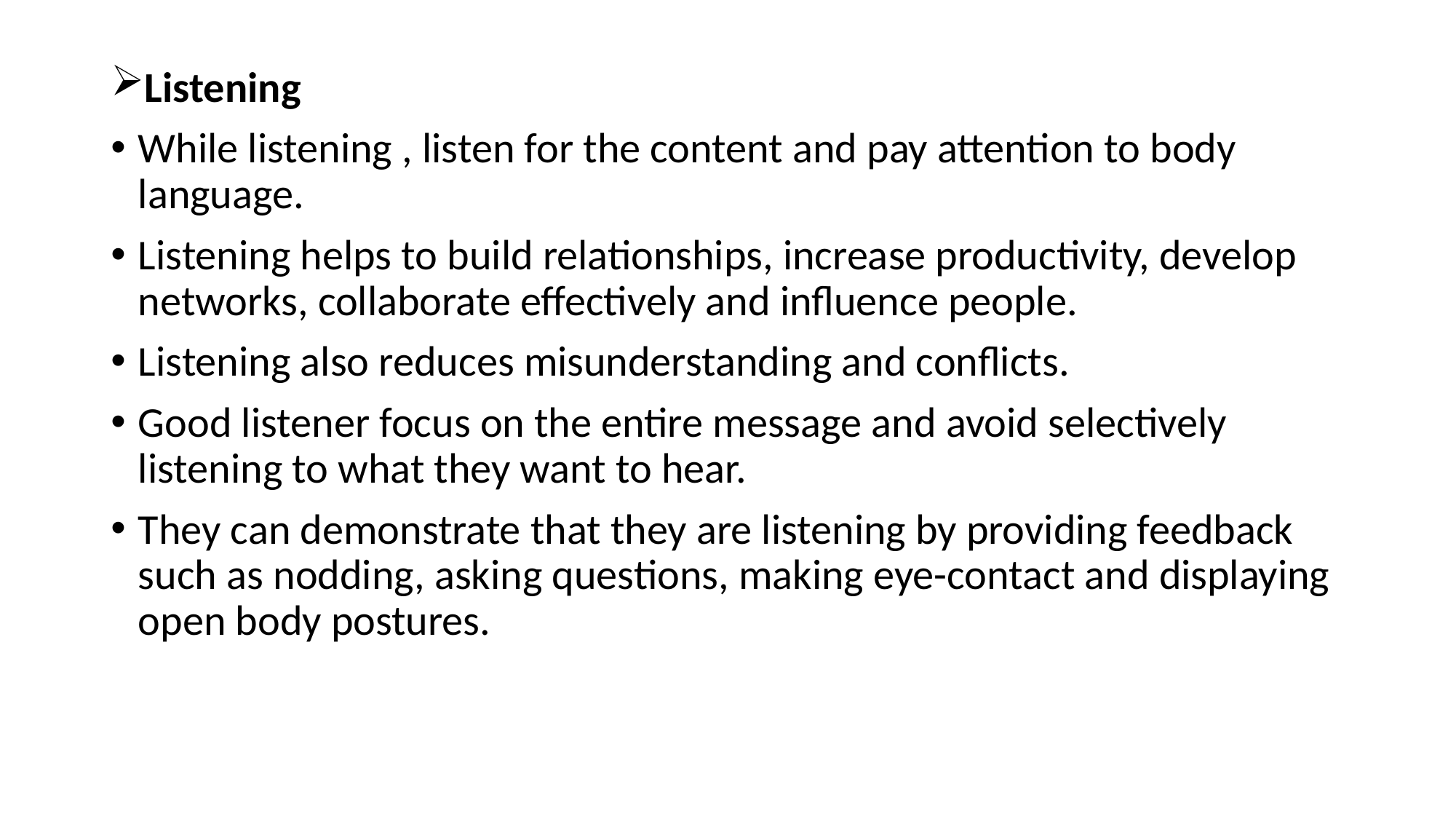

Listening
While listening , listen for the content and pay attention to body language.
Listening helps to build relationships, increase productivity, develop networks, collaborate effectively and influence people.
Listening also reduces misunderstanding and conflicts.
Good listener focus on the entire message and avoid selectively listening to what they want to hear.
They can demonstrate that they are listening by providing feedback such as nodding, asking questions, making eye-contact and displaying open body postures.